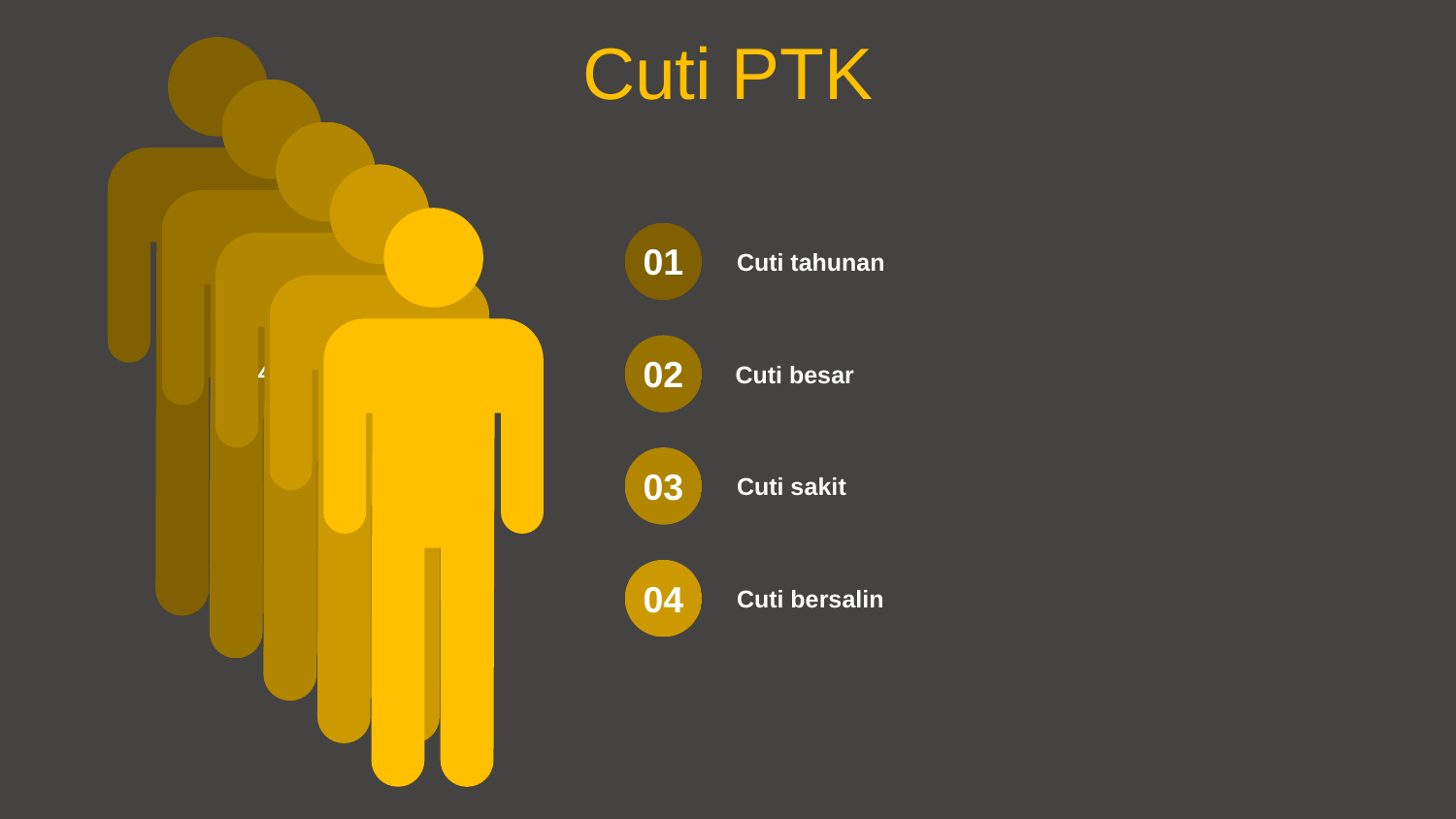

Cuti PTK

-40

01
Cuti tahunan

02
Cuti besar

03
Cuti sakit

04
Cuti bersalin